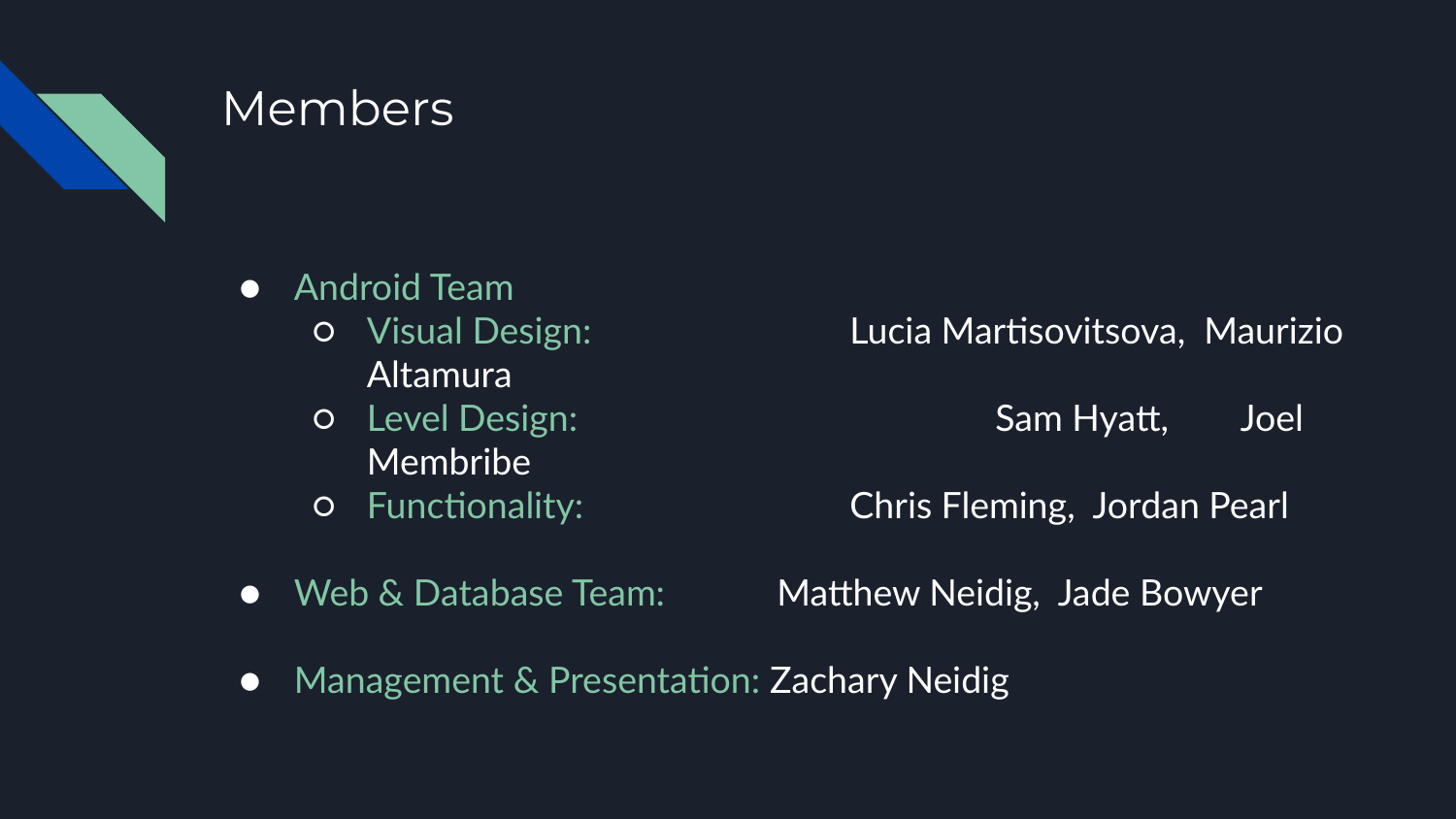

# Members
Android Team
Visual Design:		     Lucia Martisovitsova,  Maurizio Altamura
Level Design:			     Sam Hyatt, 	Joel Membribe
Functionality:		     Chris Fleming,  Jordan Pearl

Web & Database Team:	     Matthew Neidig,  Jade Bowyer

Management & Presentation: Zachary Neidig